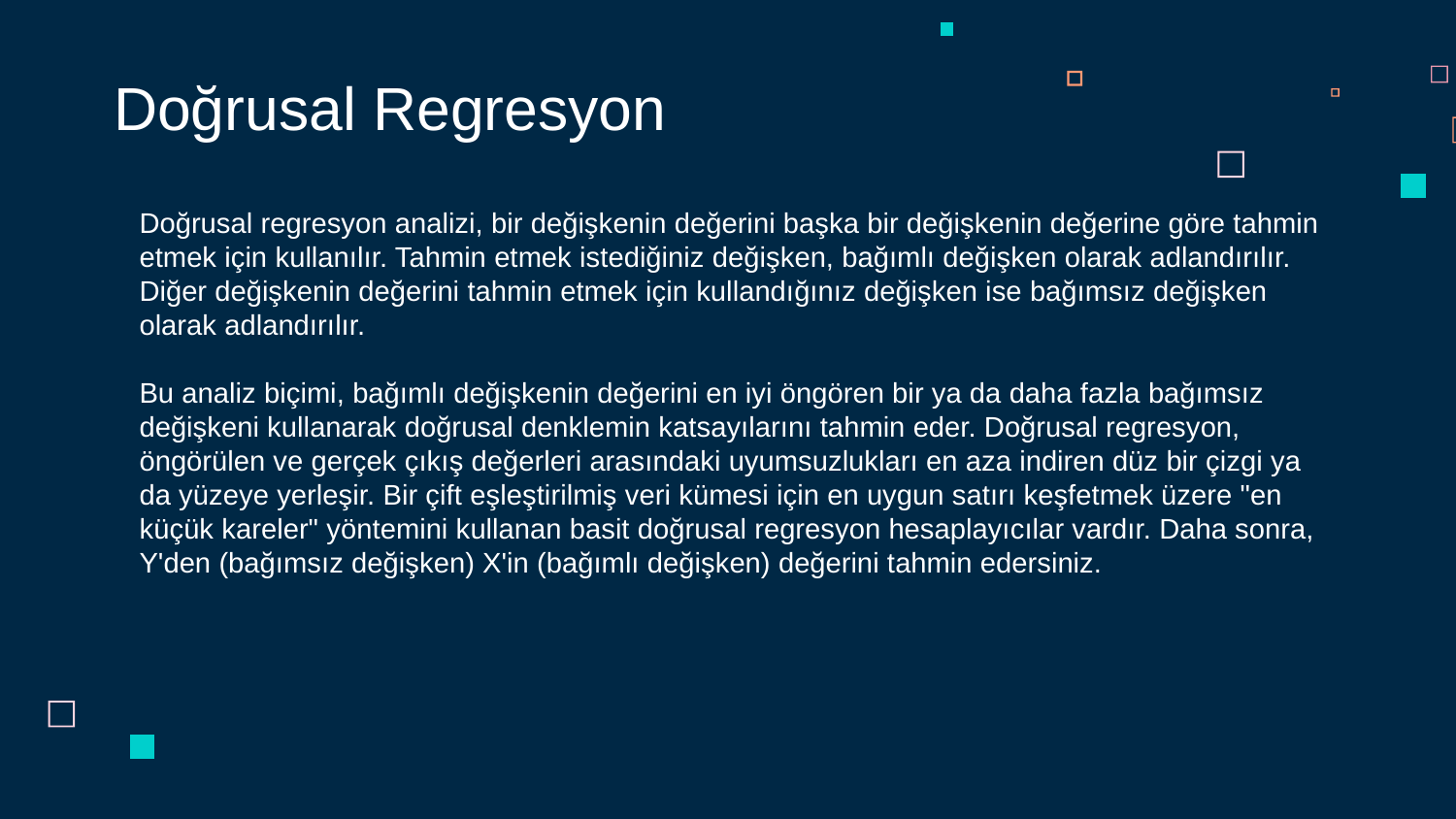

Doğrusal Regresyon
Doğrusal regresyon analizi, bir değişkenin değerini başka bir değişkenin değerine göre tahmin etmek için kullanılır. Tahmin etmek istediğiniz değişken, bağımlı değişken olarak adlandırılır. Diğer değişkenin değerini tahmin etmek için kullandığınız değişken ise bağımsız değişken olarak adlandırılır.

Bu analiz biçimi, bağımlı değişkenin değerini en iyi öngören bir ya da daha fazla bağımsız değişkeni kullanarak doğrusal denklemin katsayılarını tahmin eder. Doğrusal regresyon, öngörülen ve gerçek çıkış değerleri arasındaki uyumsuzlukları en aza indiren düz bir çizgi ya da yüzeye yerleşir. Bir çift eşleştirilmiş veri kümesi için en uygun satırı keşfetmek üzere "en küçük kareler" yöntemini kullanan basit doğrusal regresyon hesaplayıcılar vardır. Daha sonra, Y'den (bağımsız değişken) X'in (bağımlı değişken) değerini tahmin edersiniz.